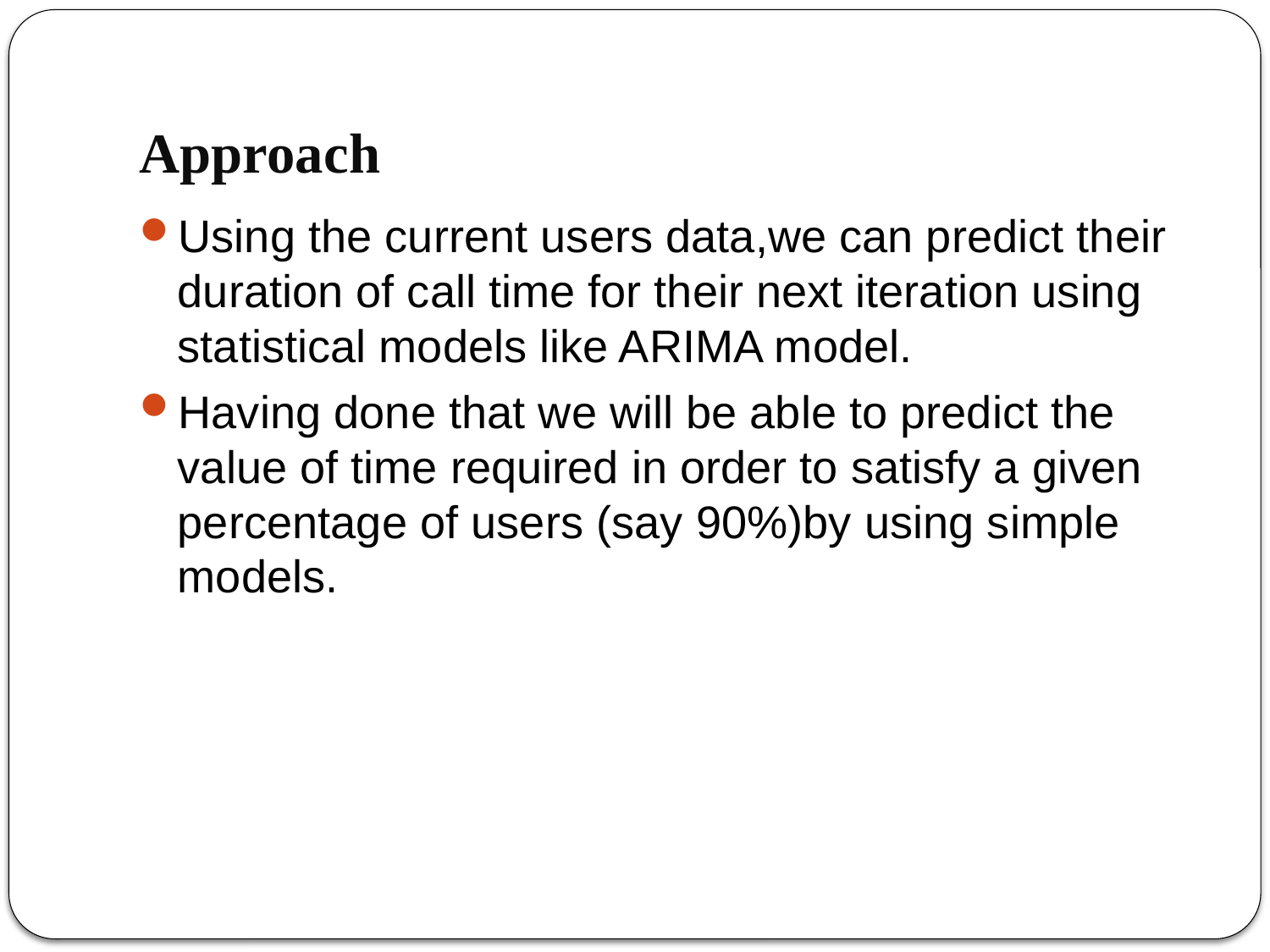

# Approach
Using the current users data,we can predict their duration of call time for their next iteration using statistical models like ARIMA model.
Having done that we will be able to predict the value of time required in order to satisfy a given percentage of users (say 90%)by using simple models.